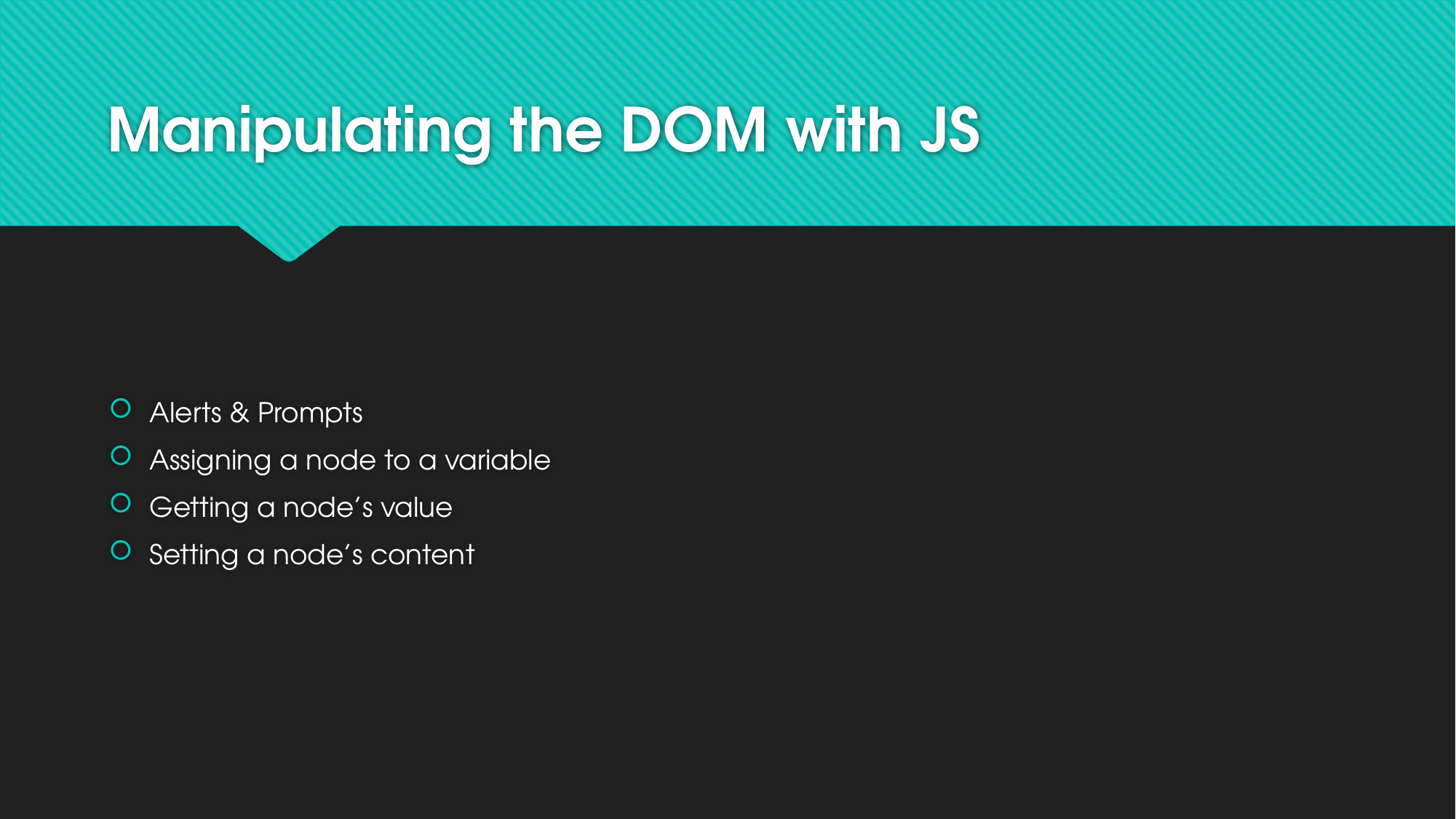

# Manipulating the DOM with JS
Alerts & Prompts
Assigning a node to a variable
Getting a node’s value
Setting a node’s content